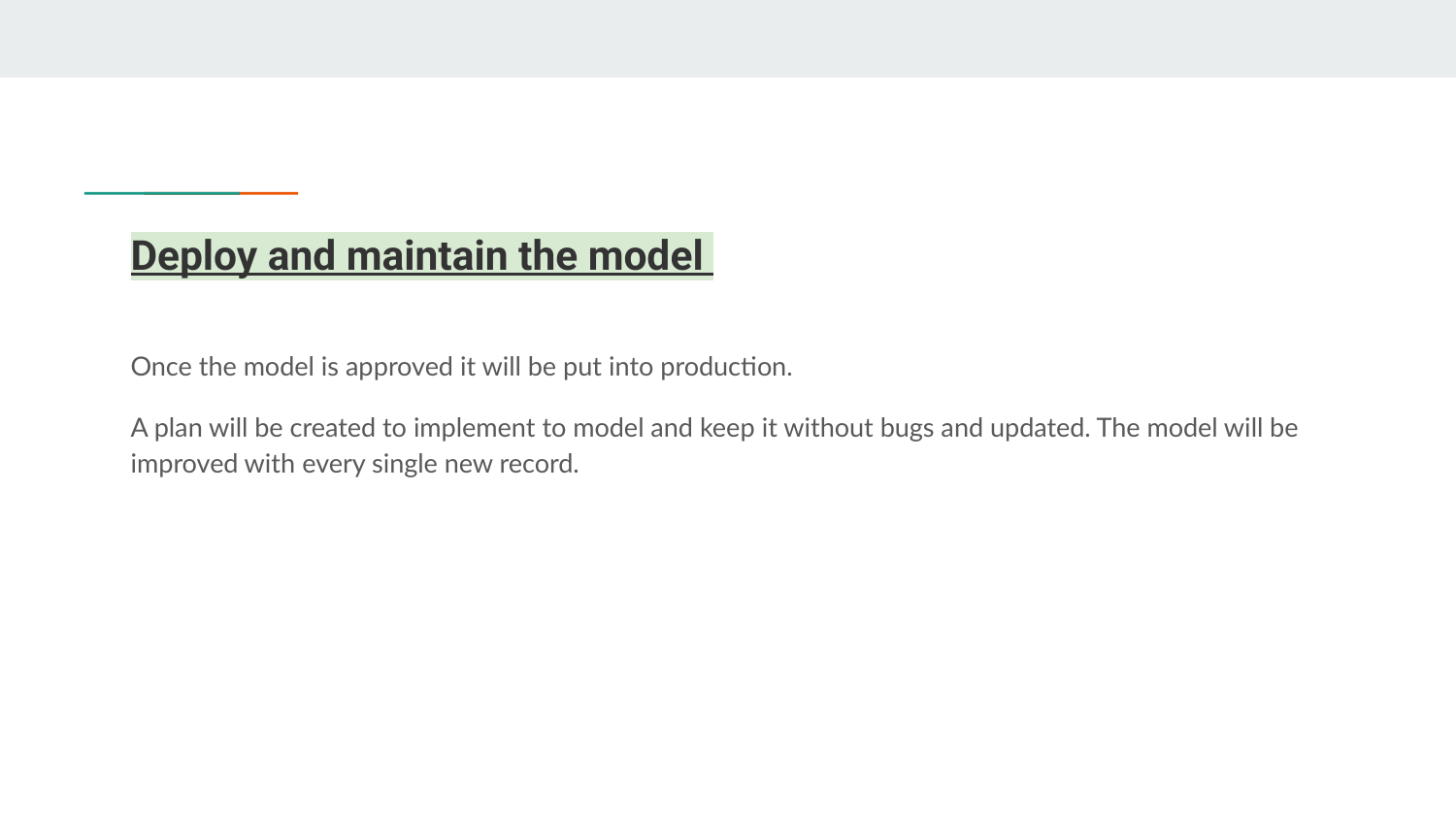

# Deploy and maintain the model

Once the model is approved it will be put into production.
A plan will be created to implement to model and keep it without bugs and updated. The model will be improved with every single new record.